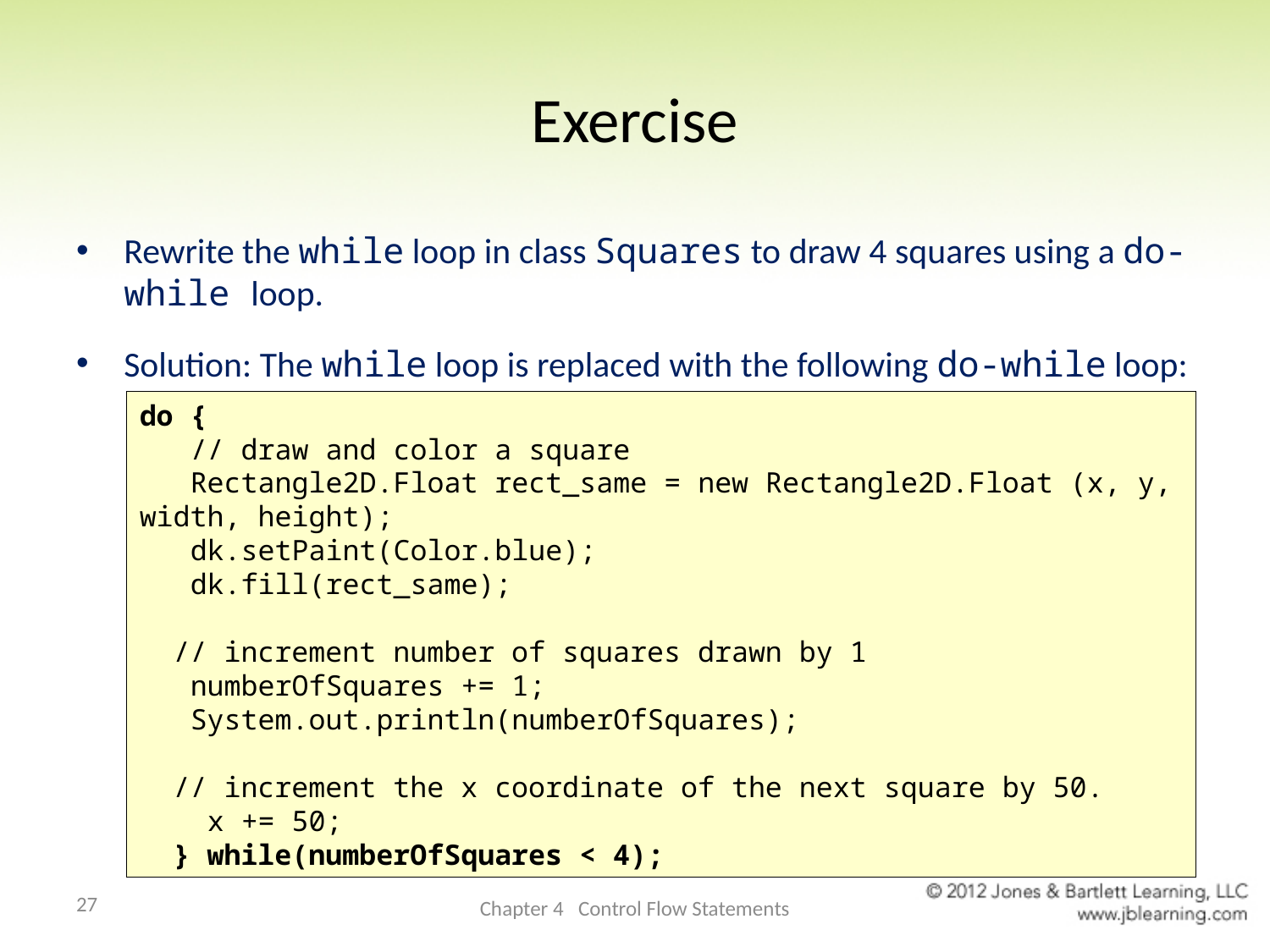

# Exercise
Rewrite the while loop in class Squares to draw 4 squares using a do-while loop.
Solution: The while loop is replaced with the following do-while loop:

do {
   // draw and color a square
   Rectangle2D.Float rect_same = new Rectangle2D.Float (x, y, width, height);
   dk.setPaint(Color.blue);
   dk.fill(rect_same);

  // increment number of squares drawn by 1
   numberOfSquares += 1;
   System.out.println(numberOfSquares);

  // increment the x coordinate of the next square by 50.
    x += 50;
  } while(numberOfSquares < 4);
27
Chapter 4   Control Flow Statements